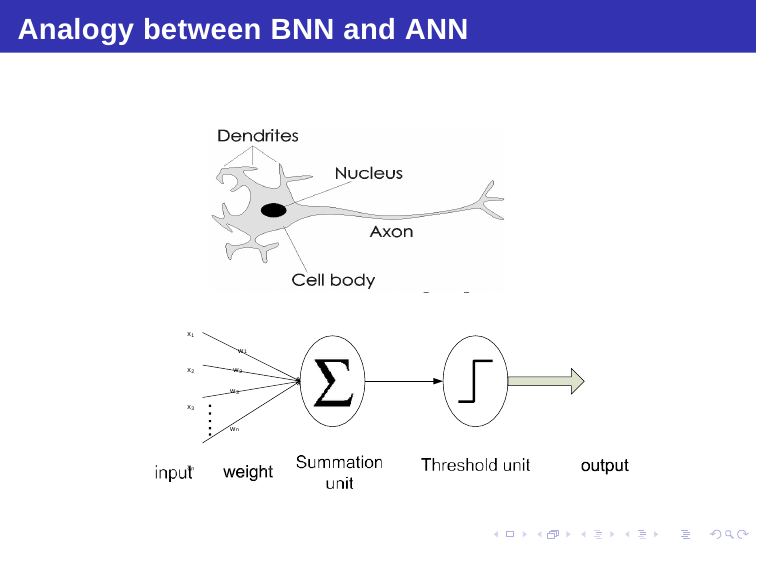

Analogy between BNN and ANN

x1
w1

x2
w2
w3
x3
wn

xn

Debasis Samanta (IIT Kharagpur)
Soft Computing Applications
23.03.2018
11 / 20